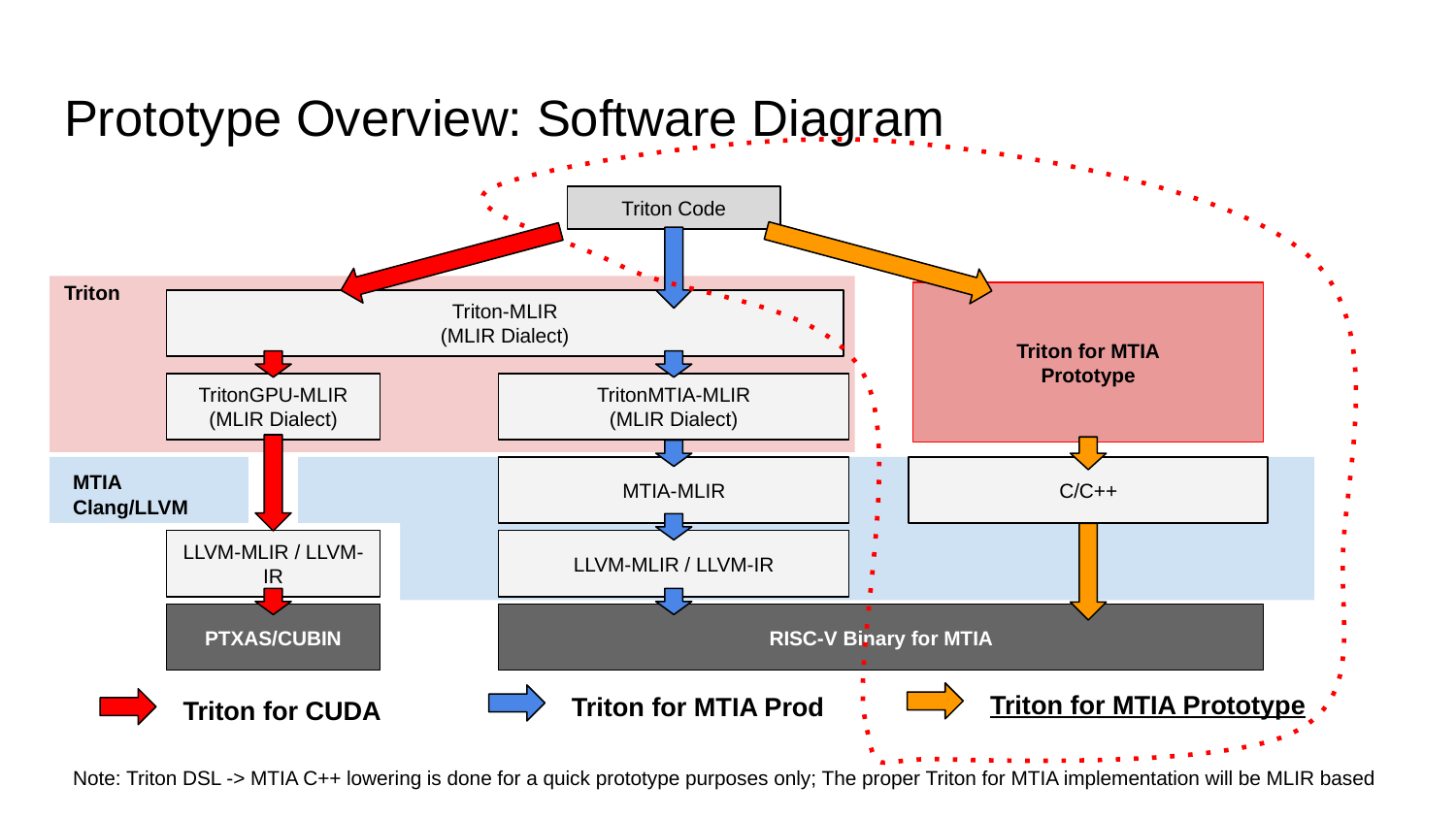

# Prototype Overview: Software Diagram

Triton Code

Triton

Triton for MTIA
Prototype
Triton-MLIR
(MLIR Dialect)

TritonGPU-MLIR
(MLIR Dialect)
TritonMTIA-MLIR
(MLIR Dialect)

MTIA Clang/LLVM

MTIA-MLIR
C/C++

LLVM-MLIR / LLVM-IR
LLVM-MLIR / LLVM-IR

RISC-V Binary for MTIA
PTXAS/CUBIN
Triton for MTIA Prototype
Triton for MTIA Prod
Triton for CUDA

Note: Triton DSL -> MTIA C++ lowering is done for a quick prototype purposes only; The proper Triton for MTIA implementation will be MLIR based